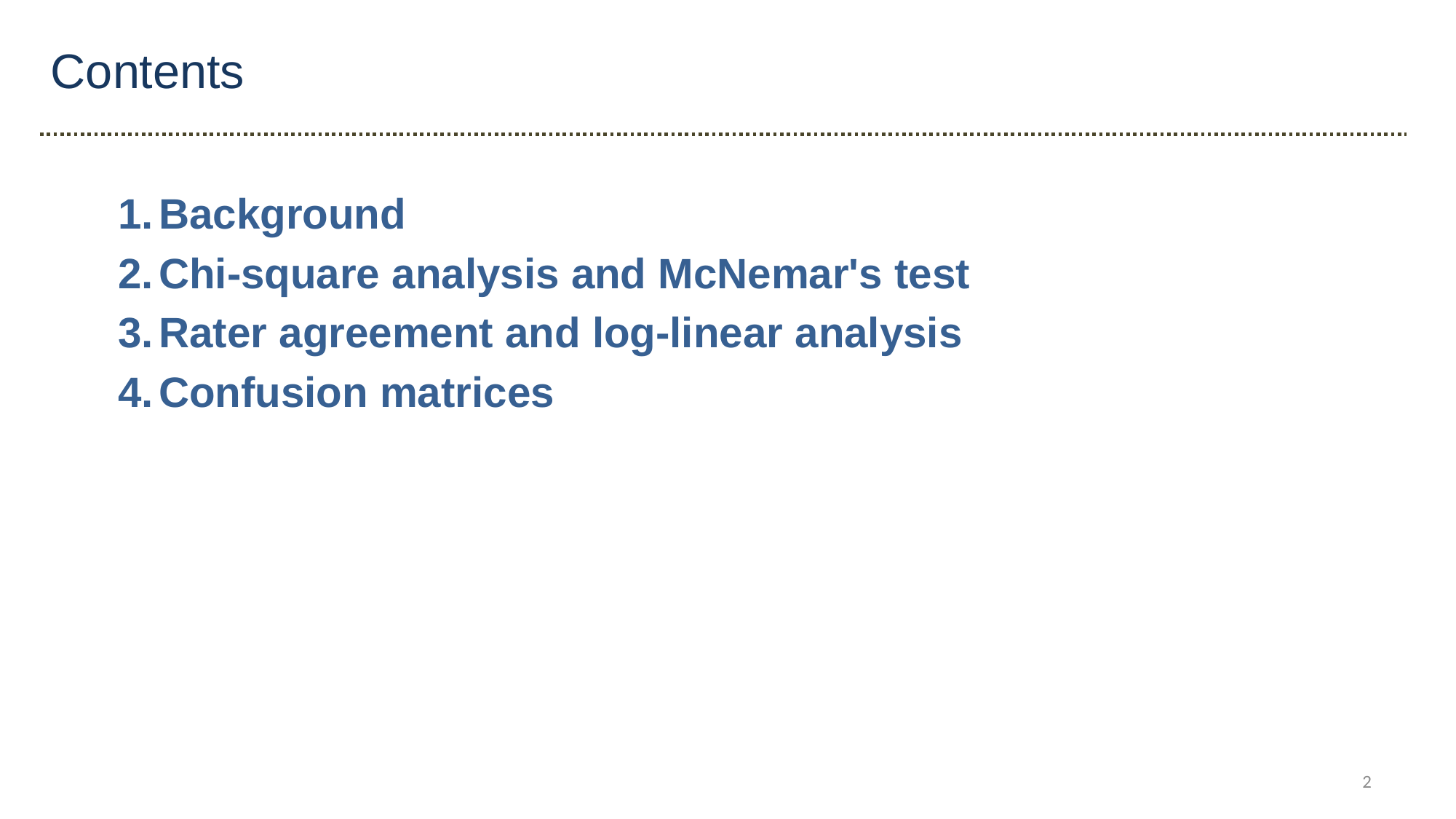

Contents
Background
Chi-square analysis and McNemar's test
Rater agreement and log-linear analysis
Confusion matrices

2